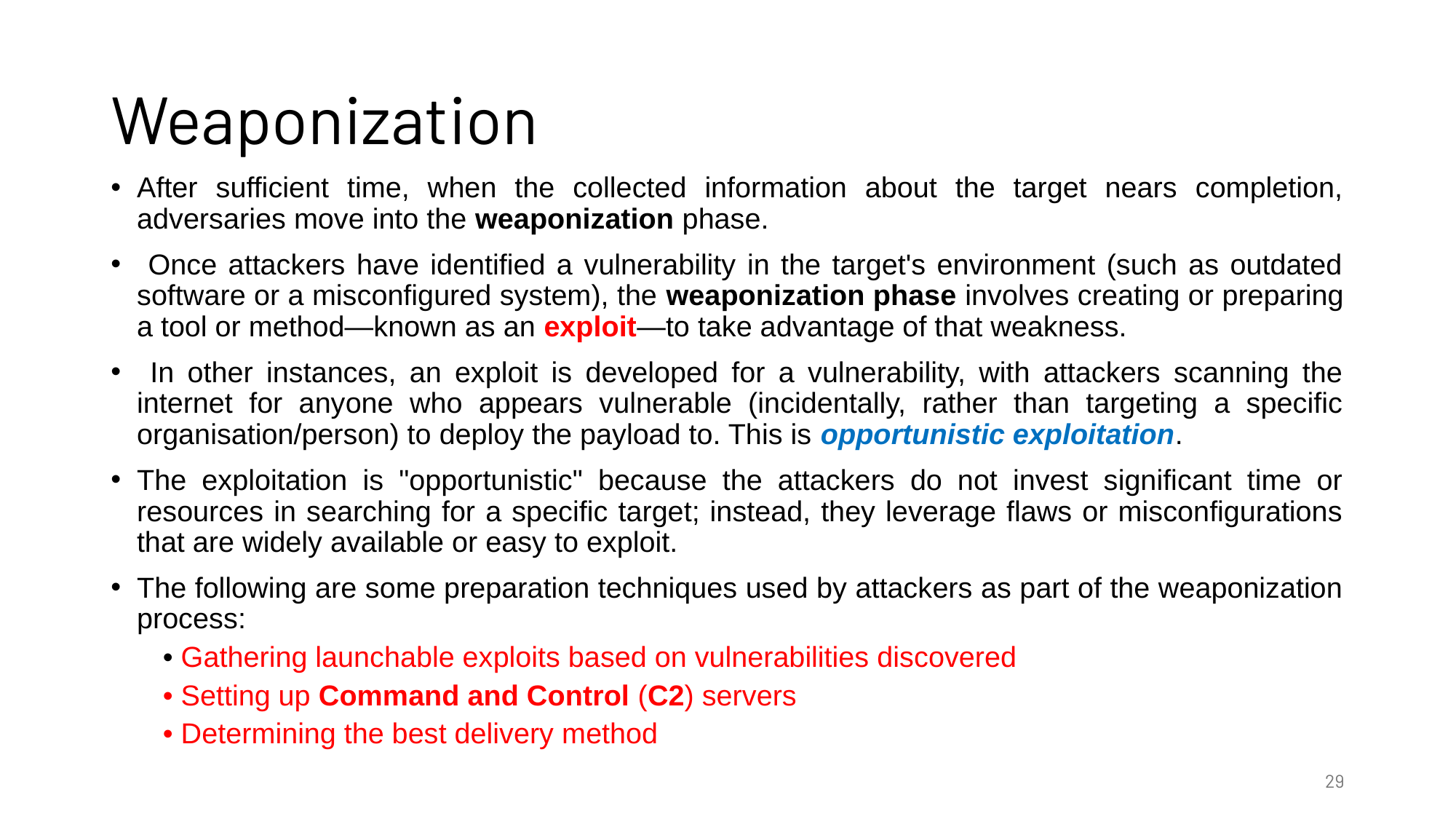

# Weaponization
After sufficient time, when the collected information about the target nears completion, adversaries move into the weaponization phase.
 Once attackers have identified a vulnerability in the target's environment (such as outdated software or a misconfigured system), the weaponization phase involves creating or preparing a tool or method—known as an exploit—to take advantage of that weakness.
 In other instances, an exploit is developed for a vulnerability, with attackers scanning the internet for anyone who appears vulnerable (incidentally, rather than targeting a specific organisation/person) to deploy the payload to. This is opportunistic exploitation.
The exploitation is "opportunistic" because the attackers do not invest significant time or resources in searching for a specific target; instead, they leverage flaws or misconfigurations that are widely available or easy to exploit.
The following are some preparation techniques used by attackers as part of the weaponization process:
• Gathering launchable exploits based on vulnerabilities discovered
• Setting up Command and Control (C2) servers
• Determining the best delivery method
29